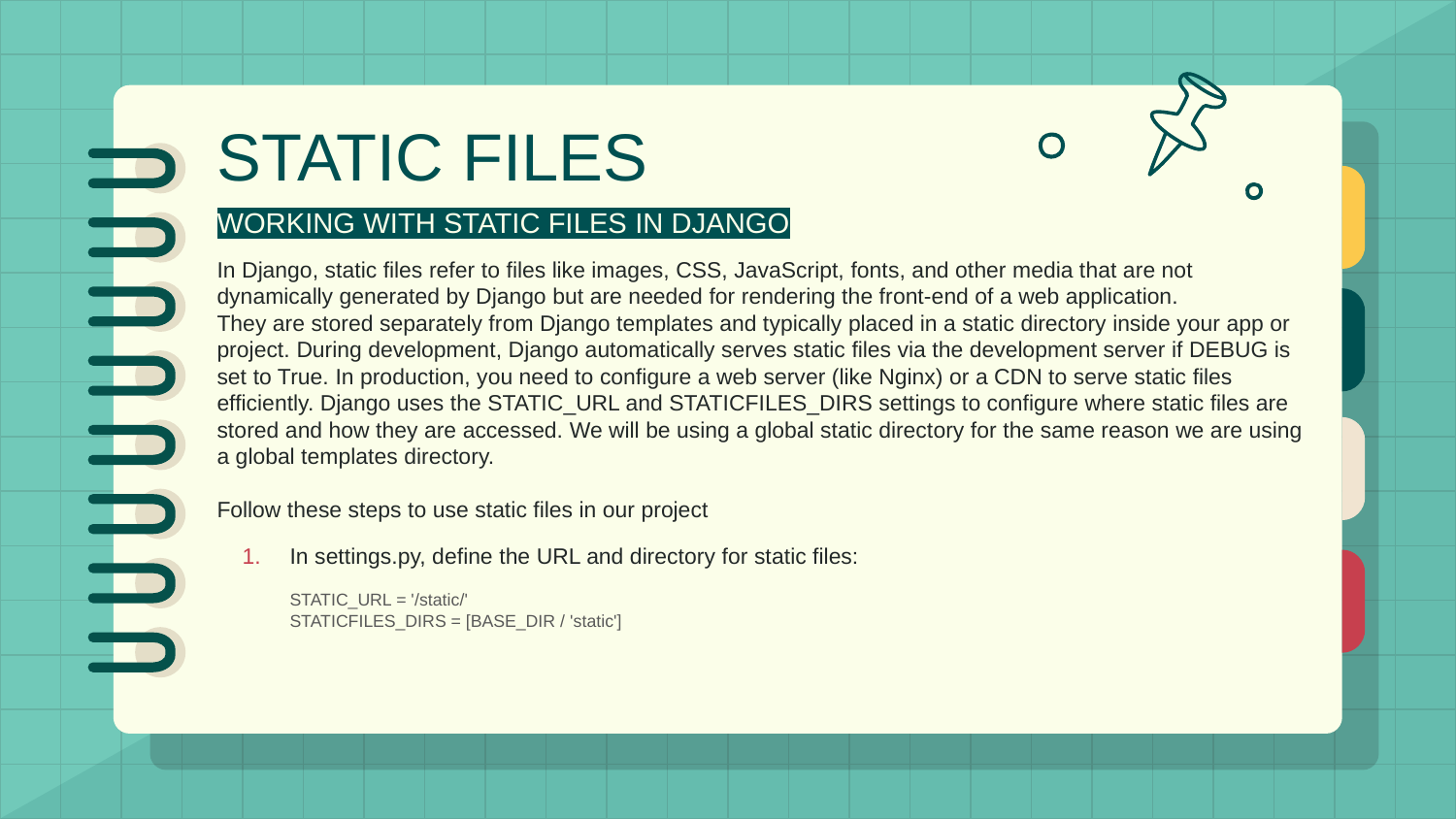

# STATIC FILES

WORKING WITH STATIC FILES IN DJANGO
In Django, static files refer to files like images, CSS, JavaScript, fonts, and other media that are not dynamically generated by Django but are needed for rendering the front-end of a web application.
They are stored separately from Django templates and typically placed in a static directory inside your app or project. During development, Django automatically serves static files via the development server if DEBUG is set to True. In production, you need to configure a web server (like Nginx) or a CDN to serve static files efficiently. Django uses the STATIC_URL and STATICFILES_DIRS settings to configure where static files are stored and how they are accessed. We will be using a global static directory for the same reason we are using a global templates directory.
Follow these steps to use static files in our project
In settings.py, define the URL and directory for static files:
STATIC_URL = '/static/'
STATICFILES_DIRS = [BASE_DIR / 'static']